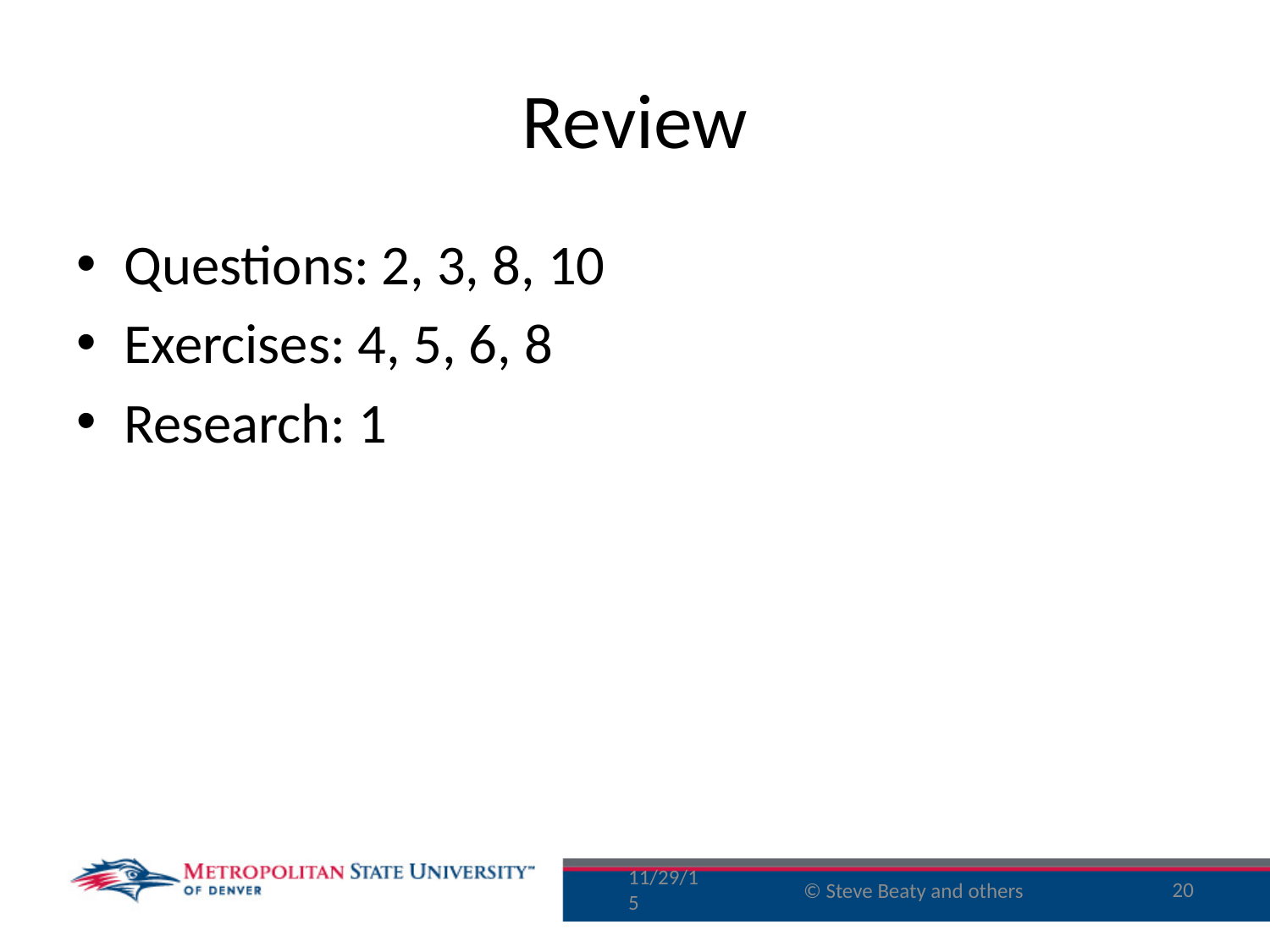

# Review
Questions: 2, 3, 8, 10
Exercises: 4, 5, 6, 8
Research: 1
11/29/15
20
© Steve Beaty and others